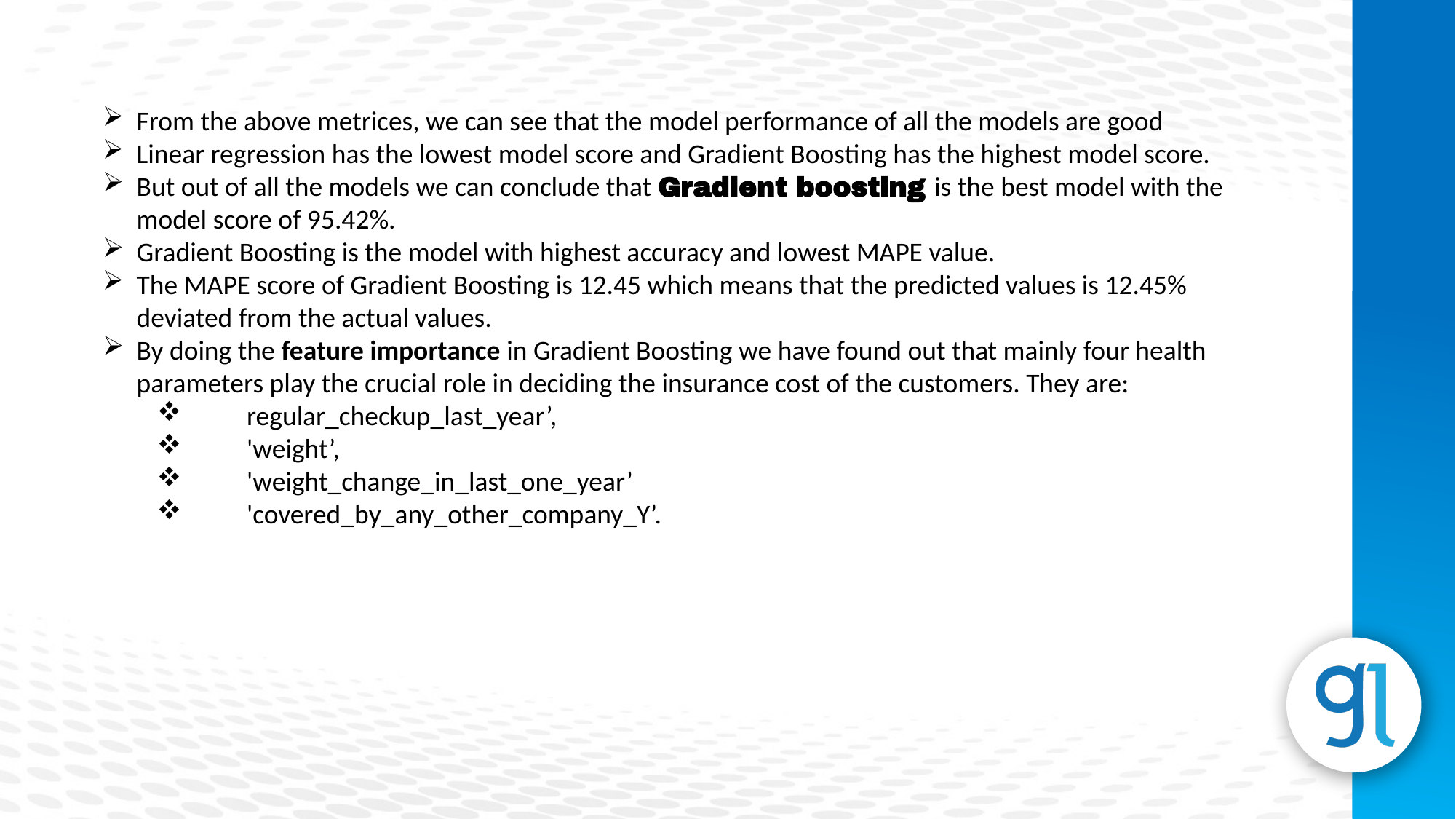

From the above metrices, we can see that the model performance of all the models are good
Linear regression has the lowest model score and Gradient Boosting has the highest model score.
But out of all the models we can conclude that Gradient boosting is the best model with the model score of 95.42%.
Gradient Boosting is the model with highest accuracy and lowest MAPE value.
The MAPE score of Gradient Boosting is 12.45 which means that the predicted values is 12.45% deviated from the actual values.
By doing the feature importance in Gradient Boosting we have found out that mainly four health parameters play the crucial role in deciding the insurance cost of the customers. They are:
         regular_checkup_last_year’,
         'weight’,
         'weight_change_in_last_one_year’
         'covered_by_any_other_company_Y’.